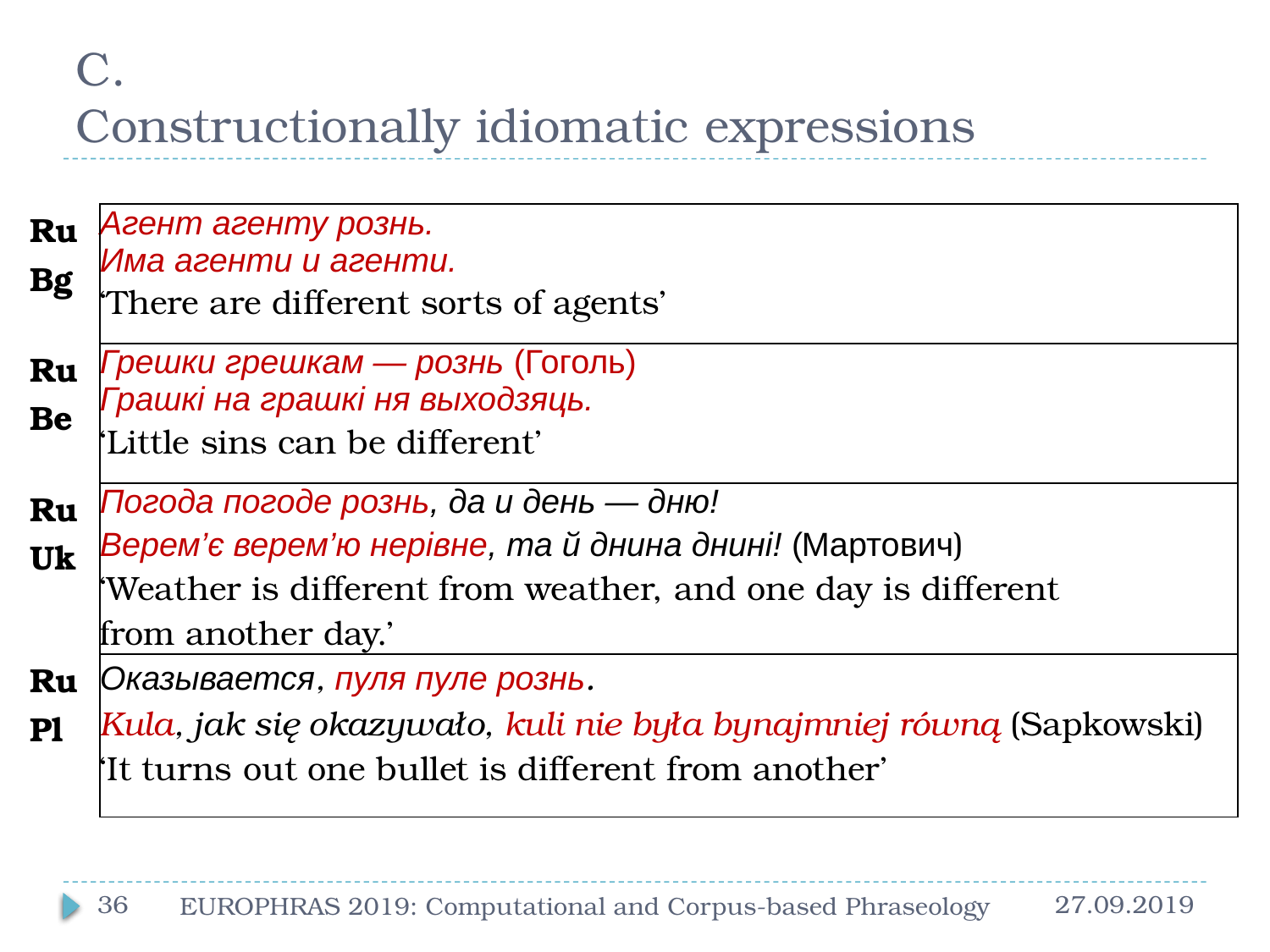

# C. Constructionally idiomatic expressions
| Ru Bg | Агент агенту рознь. Има агенти и агенти. ‘There are different sorts of agents’ |
| --- | --- |
| Ru Be | Грешки грешкам ― рознь (Гоголь) Грашкі на грашкі ня выходзяць. ‘Little sins can be different’ |
| Ru Uk | Погода погоде рознь, да и день — дню! Верем’є верем’ю нерівне, та й днина днині! (Мартович) ‘Weather is different from weather, and one day is different from another day.’ |
| Ru Pl | Оказывается, пуля пуле рознь. Kula, jak się okazywało, kuli nie była bynajmniej równą (Sapkowski) ‘It turns out one bullet is different from another’ |
36
27.09.2019
EUROPHRAS 2019: Computational and Corpus-based Phraseology